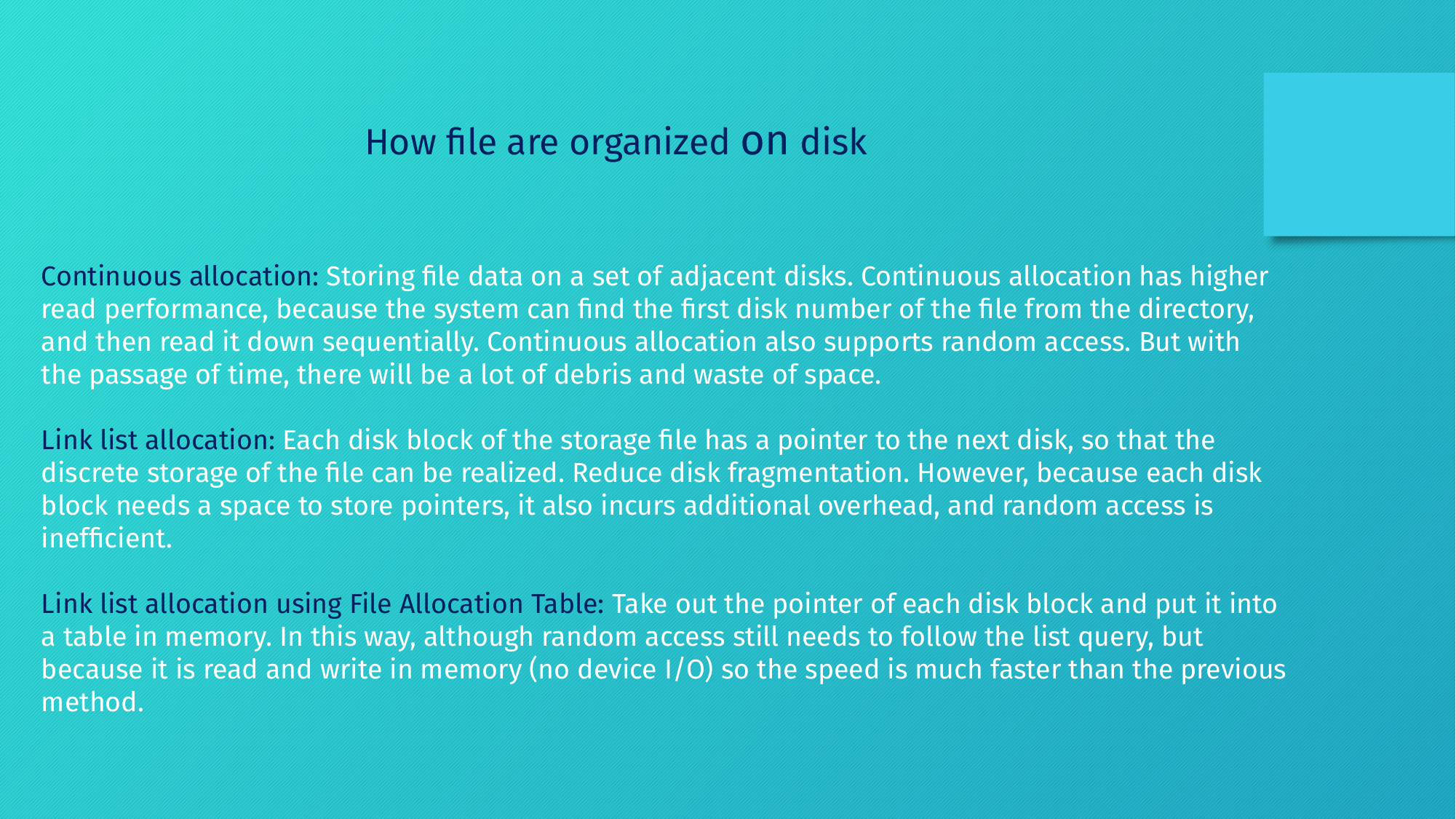

How file are organized on disk
Continuous allocation: Storing file data on a set of adjacent disks. Continuous allocation has higher read performance, because the system can find the first disk number of the file from the directory, and then read it down sequentially. Continuous allocation also supports random access. But with the passage of time, there will be a lot of debris and waste of space.

Link list allocation: Each disk block of the storage file has a pointer to the next disk, so that the discrete storage of the file can be realized. Reduce disk fragmentation. However, because each disk block needs a space to store pointers, it also incurs additional overhead, and random access is inefficient.

Link list allocation using File Allocation Table: Take out the pointer of each disk block and put it into a table in memory. In this way, although random access still needs to follow the list query, but because it is read and write in memory (no device I/O) so the speed is much faster than the previous method.